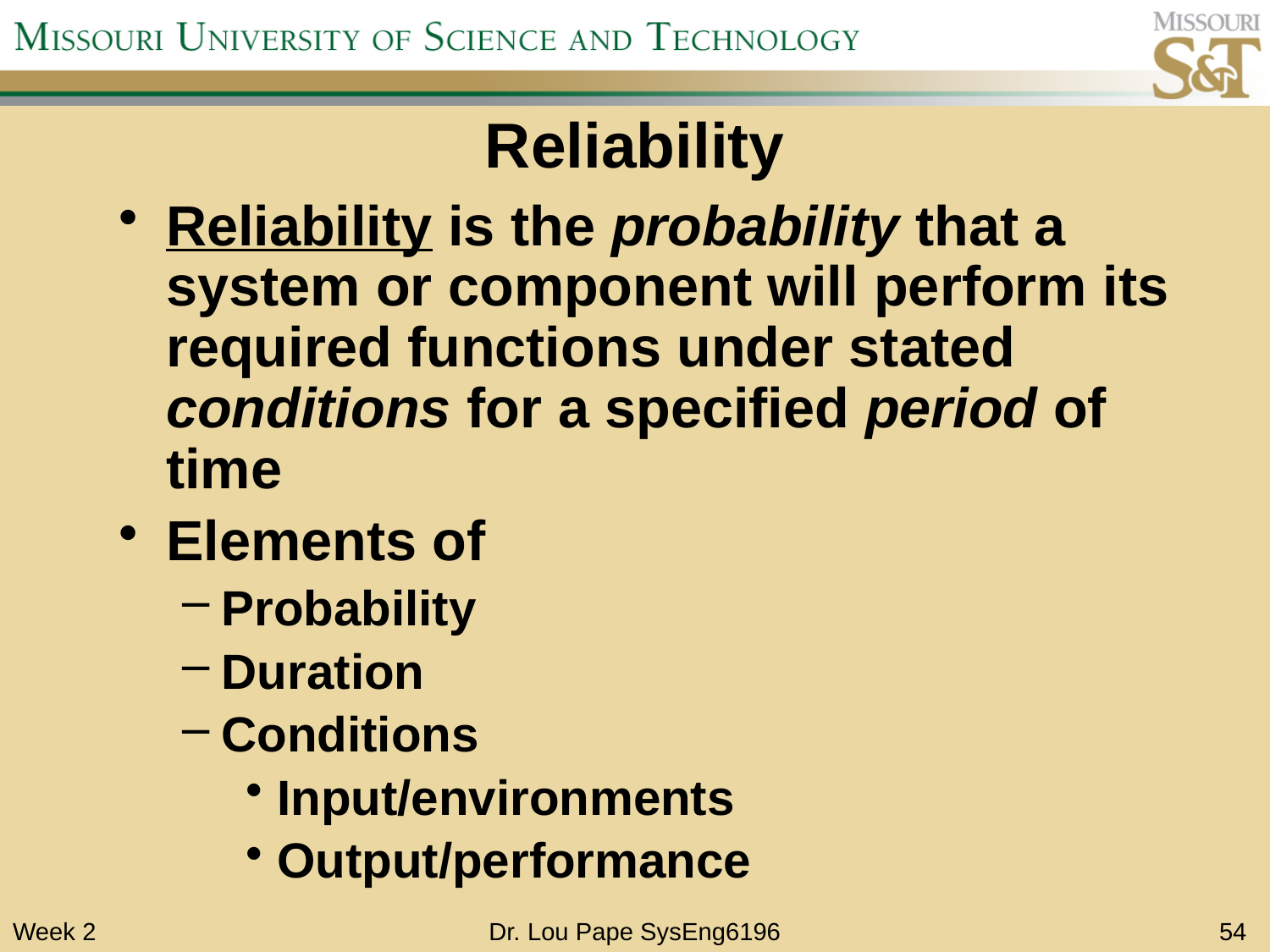

# Reliability
Reliability is the probability that a system or component will perform its required functions under stated conditions for a specified period of time
Elements of
Probability
Duration
Conditions
Input/environments
Output/performance
Week 2
Dr. Lou Pape SysEng6196
54